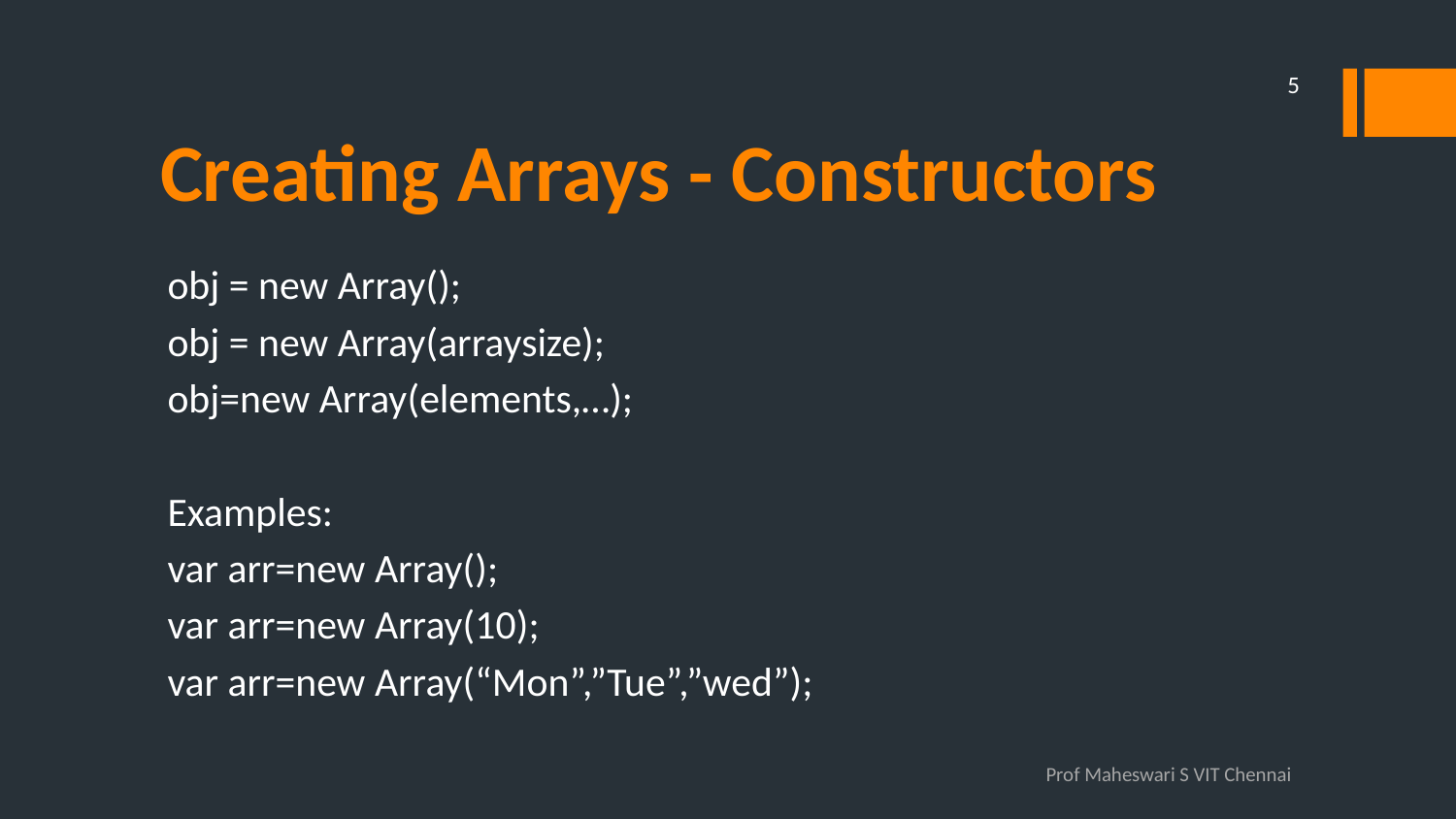

5
# Creating Arrays - Constructors
obj = new Array();
obj = new Array(arraysize);
obj=new Array(elements,…);

Examples:
var arr=new Array();
var arr=new Array(10);
var arr=new Array(“Mon”,”Tue”,”wed”);
Prof Maheswari S VIT Chennai